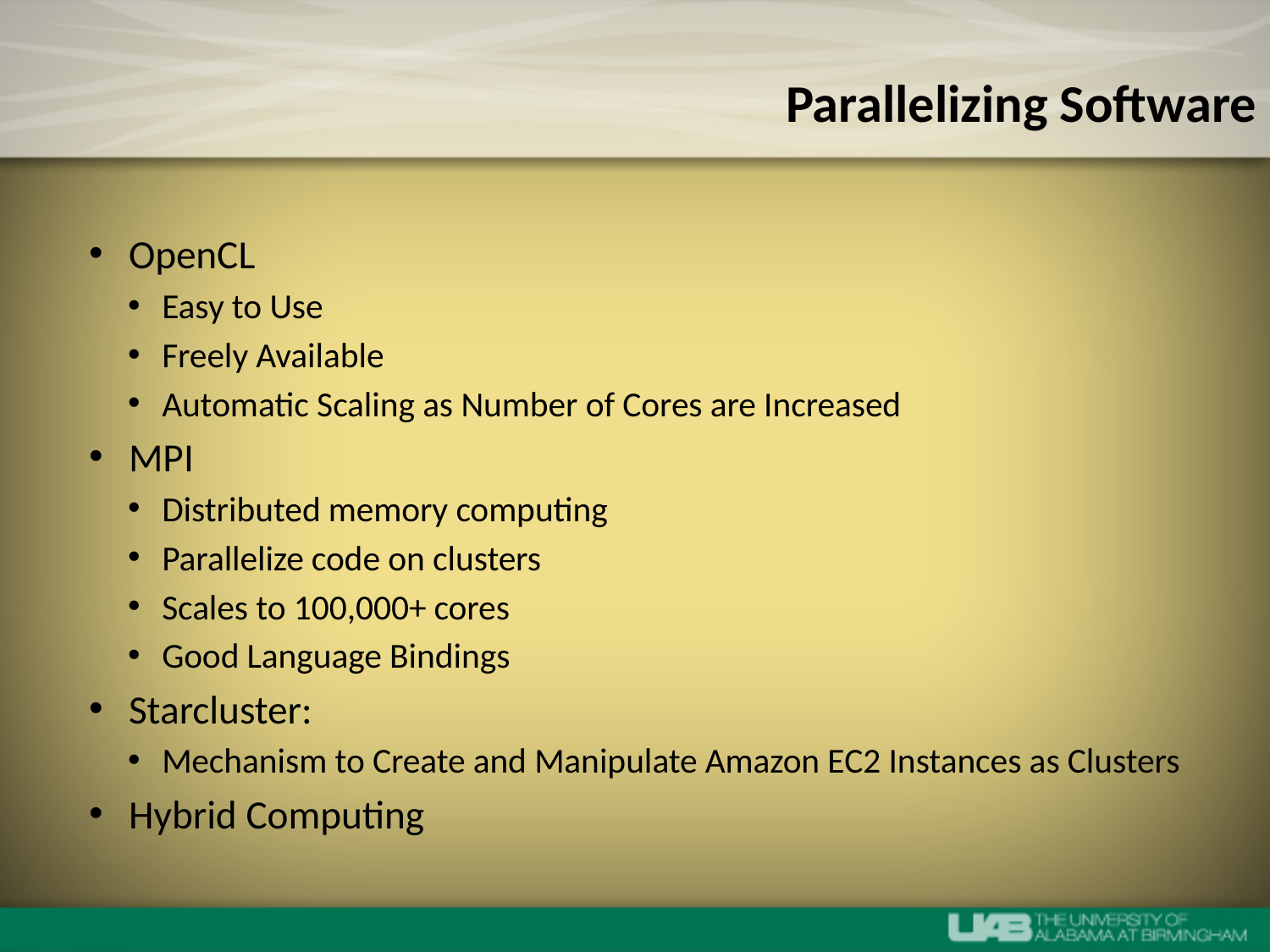

# Parallelizing Software
OpenCL
Easy to Use
Freely Available
Automatic Scaling as Number of Cores are Increased
MPI
Distributed memory computing
Parallelize code on clusters
Scales to 100,000+ cores
Good Language Bindings
Starcluster:
Mechanism to Create and Manipulate Amazon EC2 Instances as Clusters
Hybrid Computing